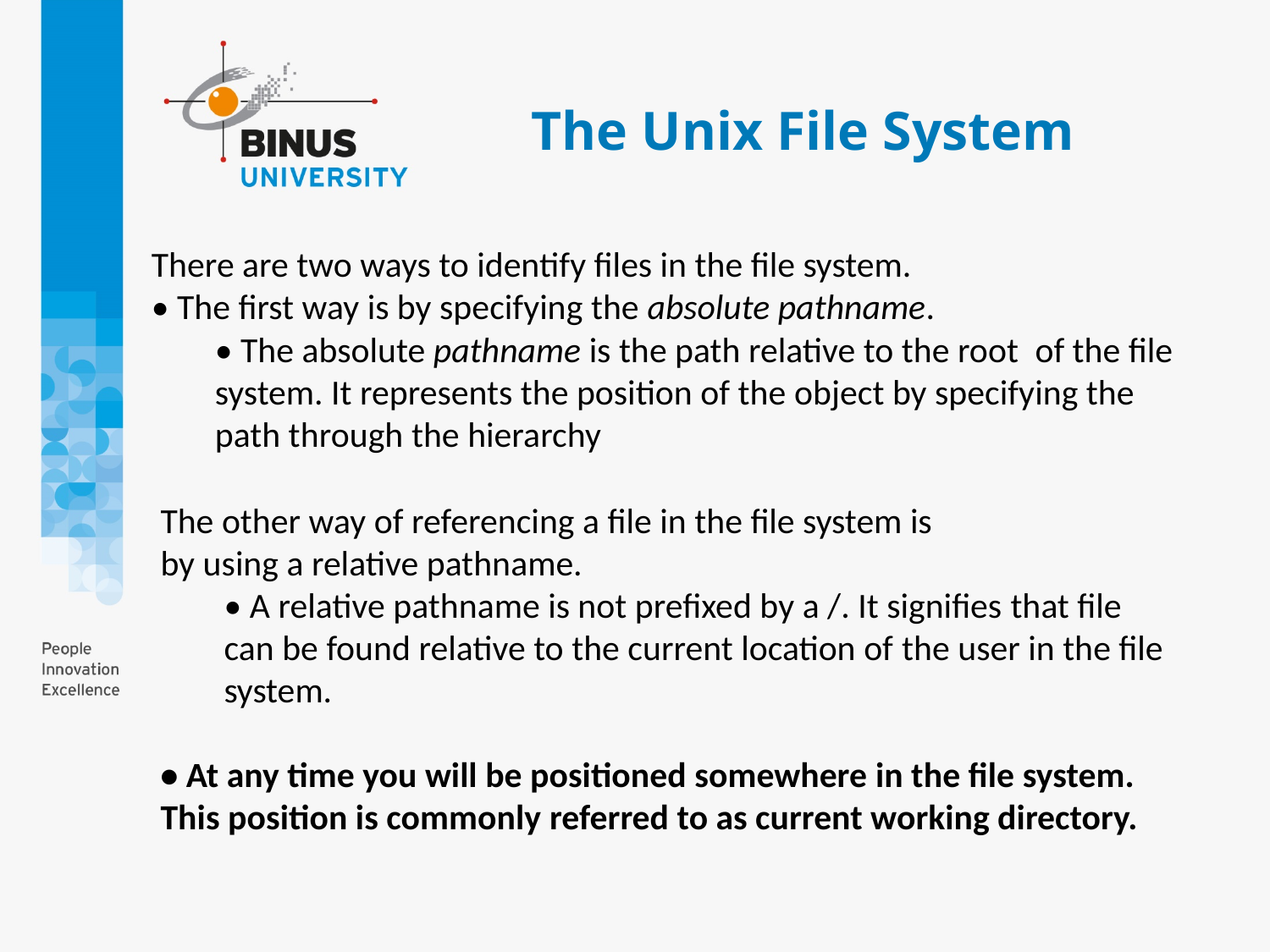

# The Unix File System
There are two ways to identify files in the file system.
• The first way is by specifying the absolute pathname.
• The absolute pathname is the path relative to the root  of the file system. It represents the position of the object by specifying the path through the hierarchy
The other way of referencing a file in the file system is
by using a relative pathname.
• A relative pathname is not prefixed by a /. It signifies that file can be found relative to the current location of the user in the file system.

• At any time you will be positioned somewhere in the file system. This position is commonly referred to as current working directory.